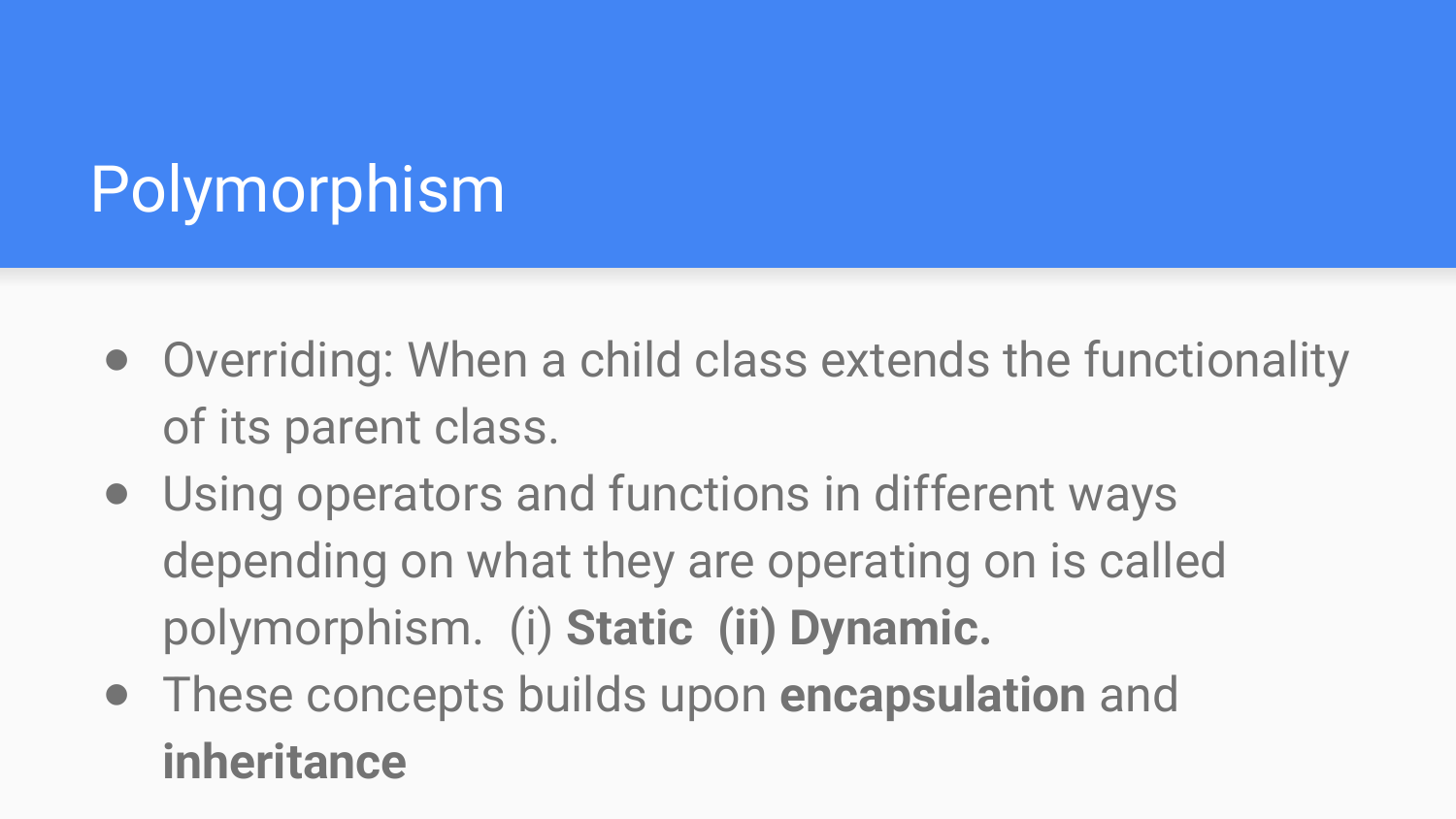

# Polymorphism
Overriding: When a child class extends the functionality of its parent class.
Using operators and functions in different ways depending on what they are operating on is called polymorphism.  (i) Static  (ii) Dynamic.
These concepts builds upon encapsulation and inheritance